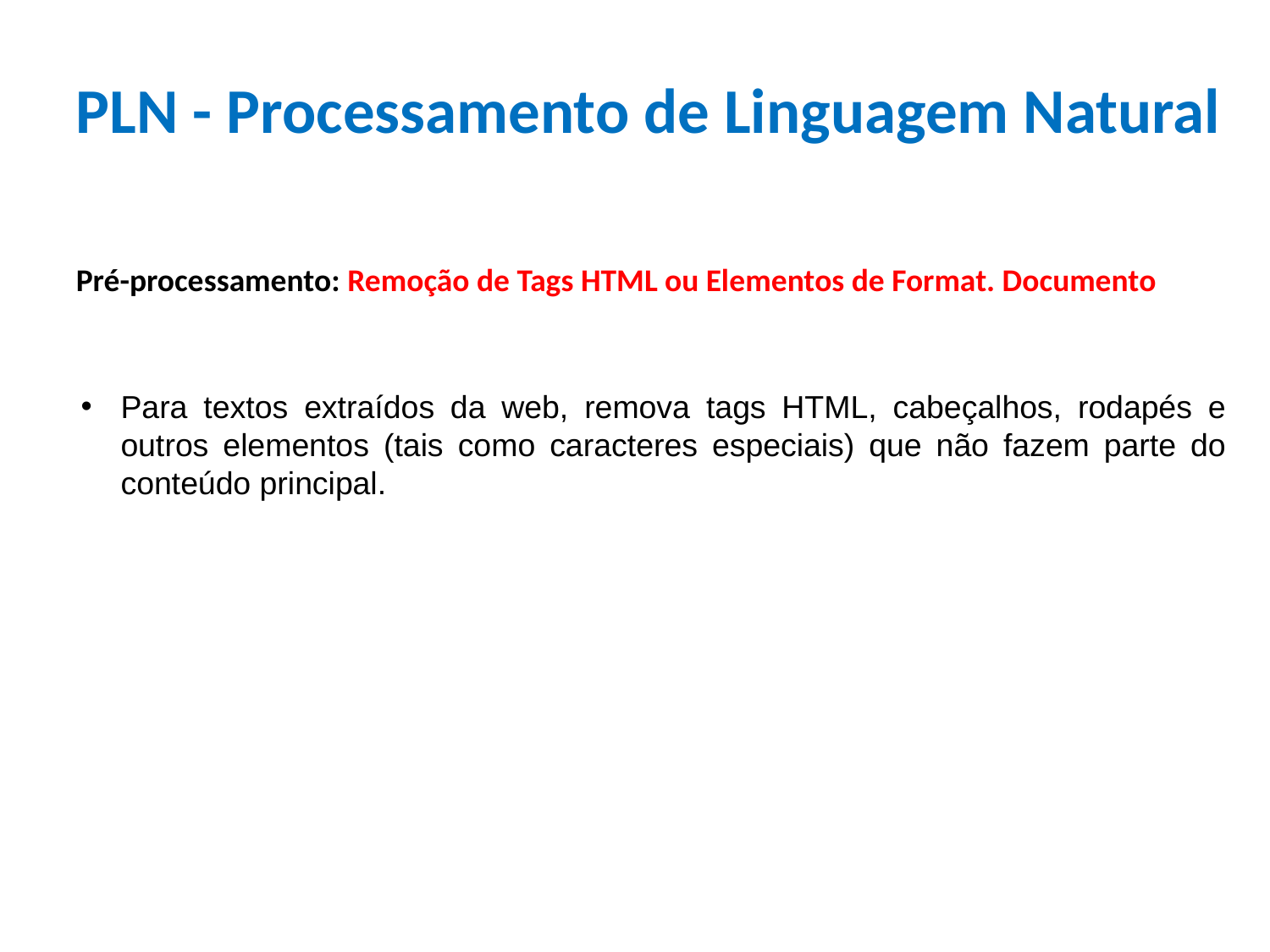

PLN - Processamento de Linguagem Natural
Pré-processamento: Remoção de Tags HTML ou Elementos de Format. Documento
Para textos extraídos da web, remova tags HTML, cabeçalhos, rodapés e outros elementos (tais como caracteres especiais) que não fazem parte do conteúdo principal.